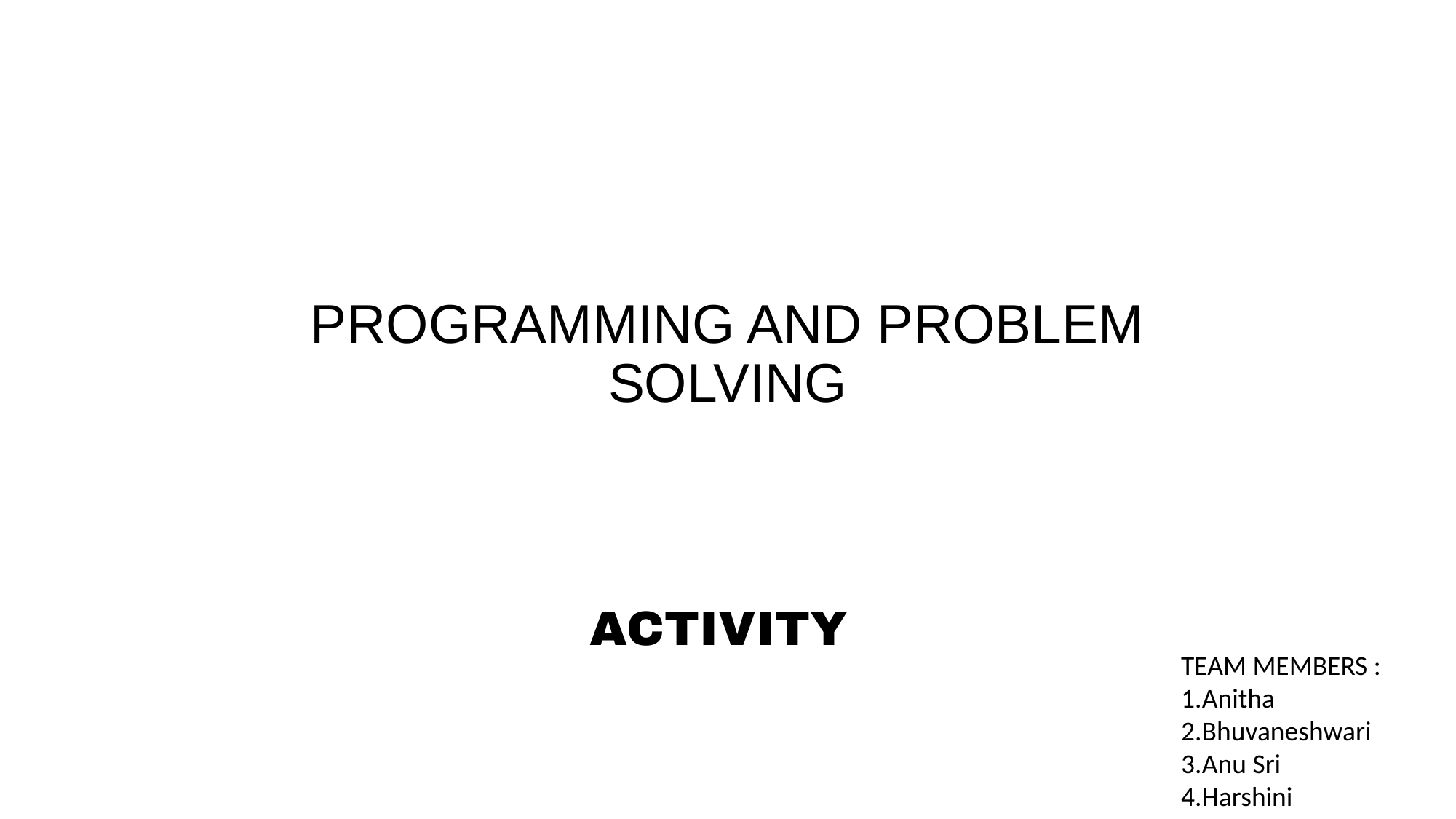

# PROGRAMMING AND PROBLEM SOLVING

ACTIVITY

TEAM MEMBERS :
1.Anitha
2.Bhuvaneshwari
3.Anu Sri
4.Harshini